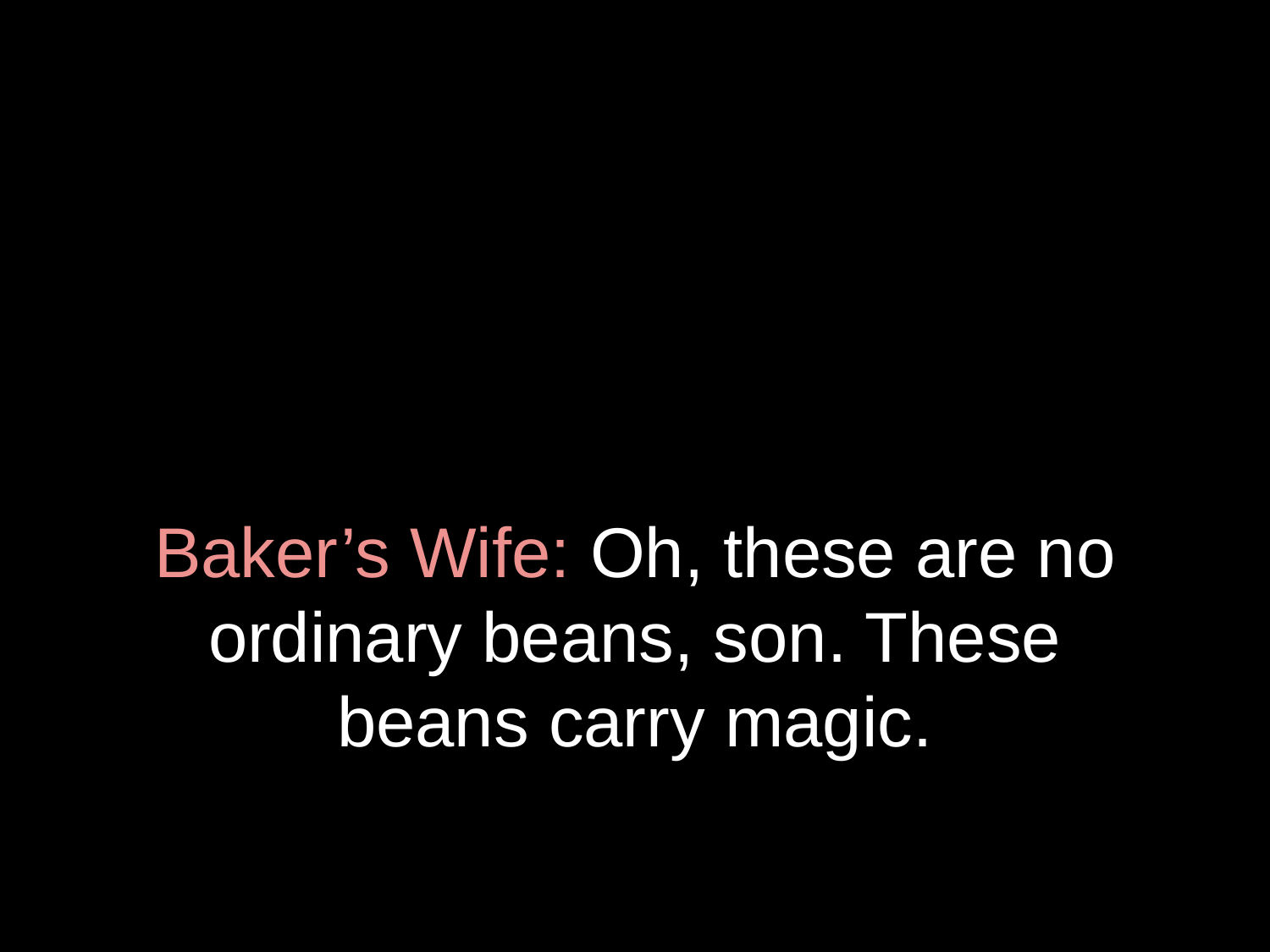

# Baker’s Wife: Oh, these are no ordinary beans, son. These beans carry magic.